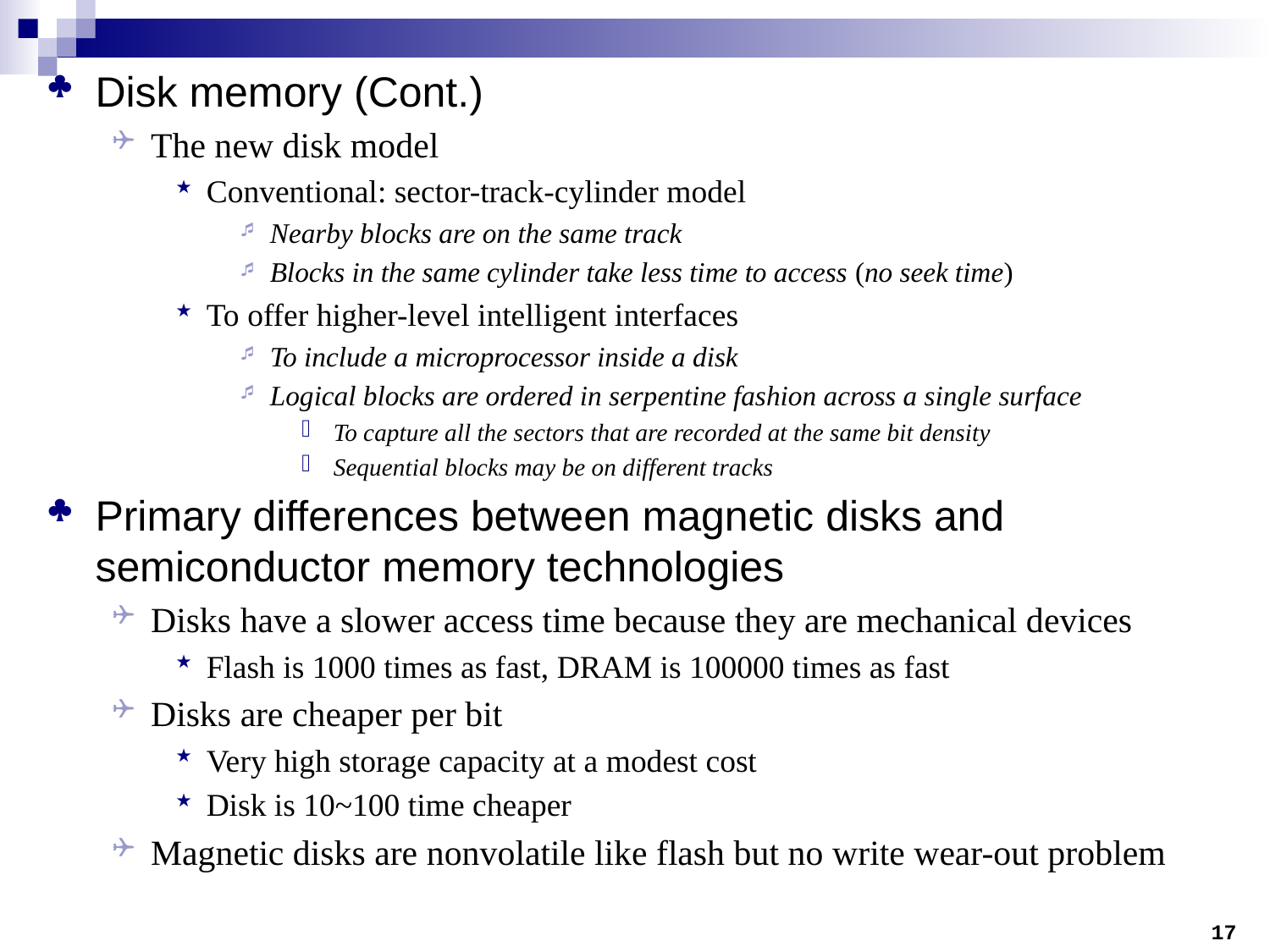

Disk memory (Cont.)
The new disk model
Conventional: sector-track-cylinder model
Nearby blocks are on the same track
Blocks in the same cylinder take less time to access (no seek time)
To offer higher-level intelligent interfaces
To include a microprocessor inside a disk
Logical blocks are ordered in serpentine fashion across a single surface
To capture all the sectors that are recorded at the same bit density
Sequential blocks may be on different tracks
Primary differences between magnetic disks and semiconductor memory technologies
Disks have a slower access time because they are mechanical devices
Flash is 1000 times as fast, DRAM is 100000 times as fast
Disks are cheaper per bit
Very high storage capacity at a modest cost
Disk is 10~100 time cheaper
Magnetic disks are nonvolatile like flash but no write wear-out problem

17